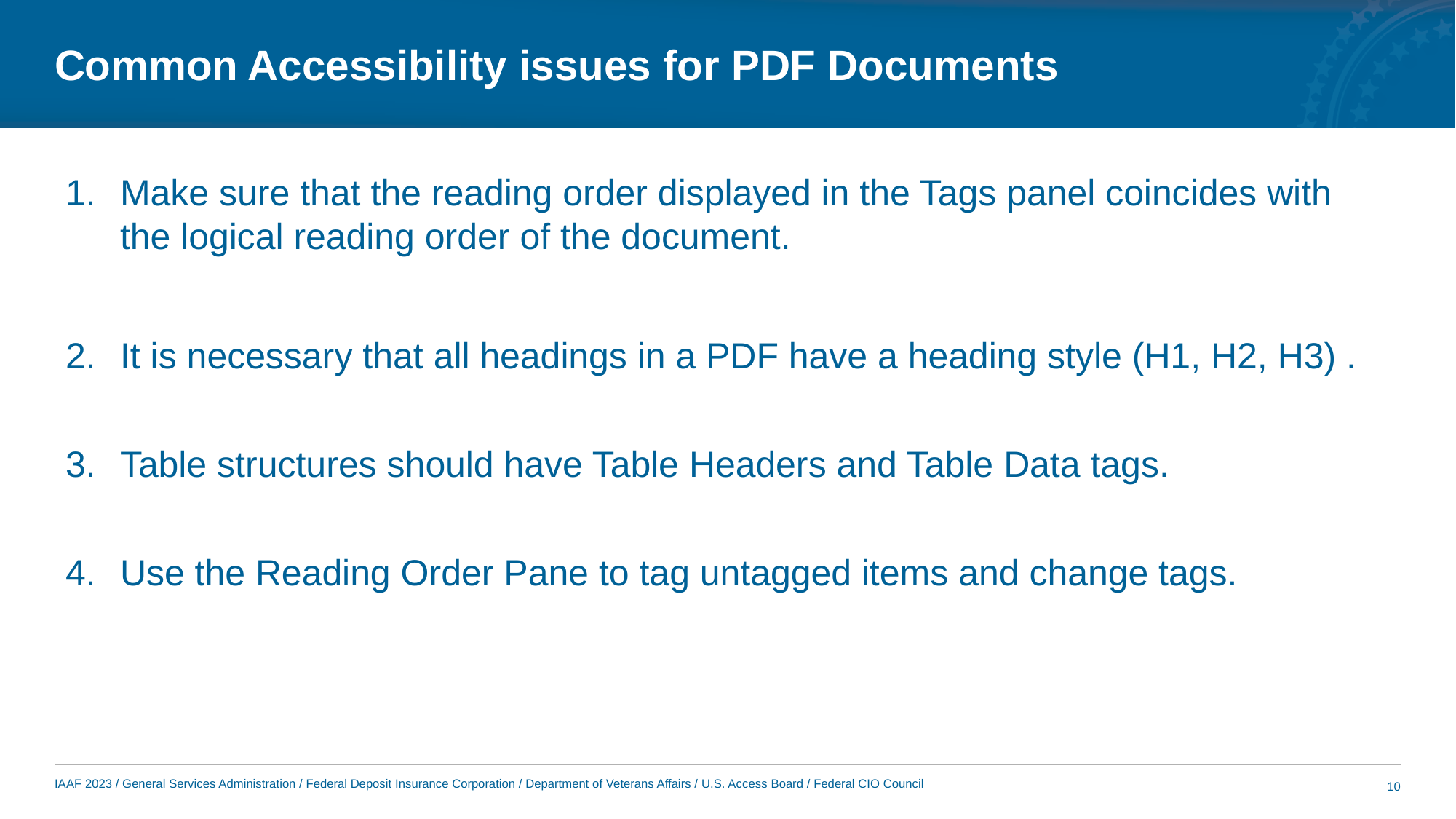

# Common Accessibility issues for PDF Documents
Make sure that the reading order displayed in the Tags panel coincides with the logical reading order of the document.

It is necessary that all headings in a PDF have a heading style (H1, H2, H3) .

Table structures should have Table Headers and Table Data tags.

Use the Reading Order Pane to tag untagged items and change tags.

10